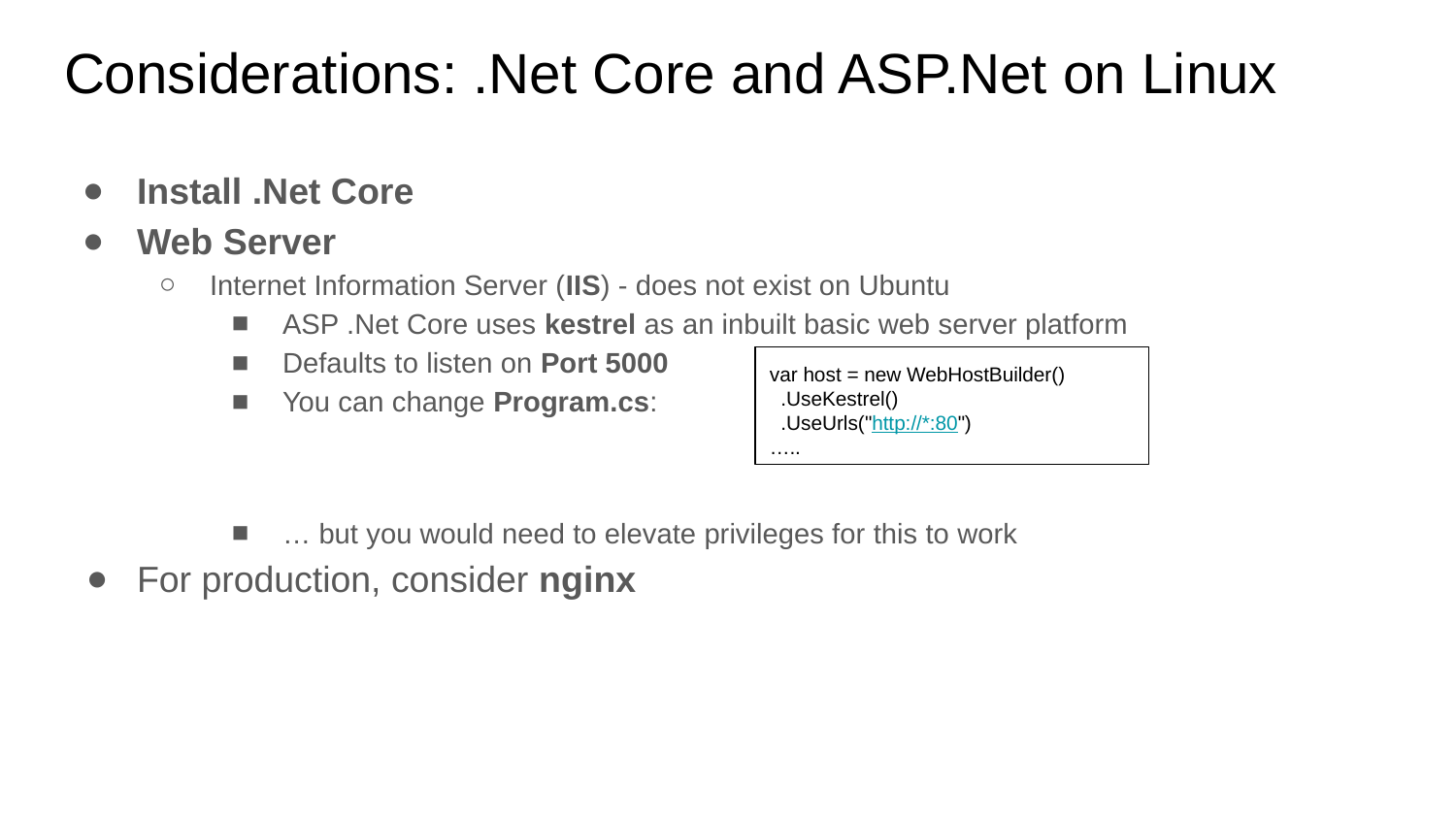

# Considerations: .Net Core and ASP.Net on Linux
Install .Net Core
Web Server
Internet Information Server (IIS) - does not exist on Ubuntu
ASP .Net Core uses kestrel as an inbuilt basic web server platform
Defaults to listen on Port 5000
You can change Program.cs:

… but you would need to elevate privileges for this to work
For production, consider nginx

var host = new WebHostBuilder()
  .UseKestrel()
  .UseUrls("http://*:80")
…..